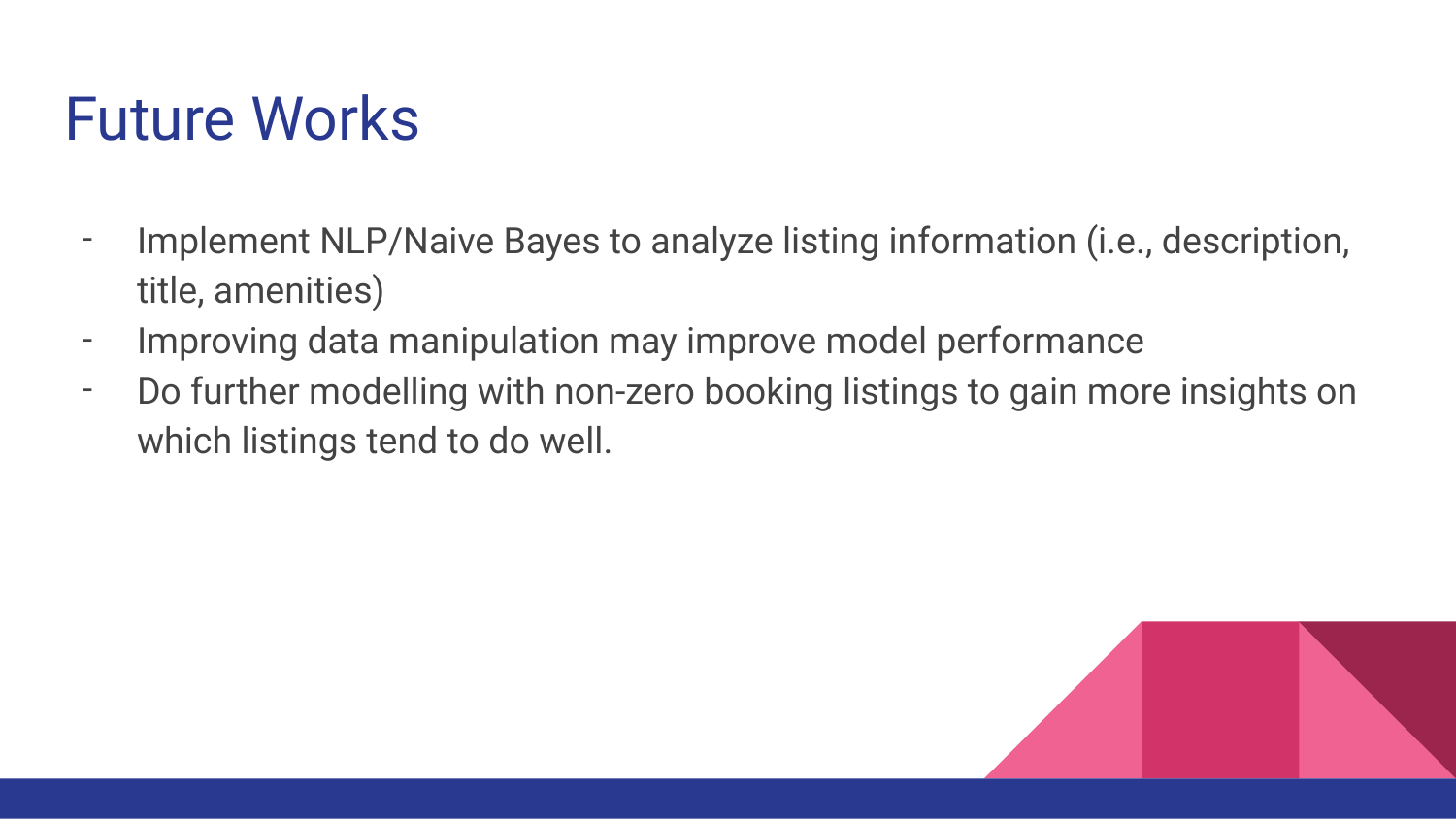

# Future Works
Implement NLP/Naive Bayes to analyze listing information (i.e., description, title, amenities)
Improving data manipulation may improve model performance
Do further modelling with non-zero booking listings to gain more insights on which listings tend to do well.